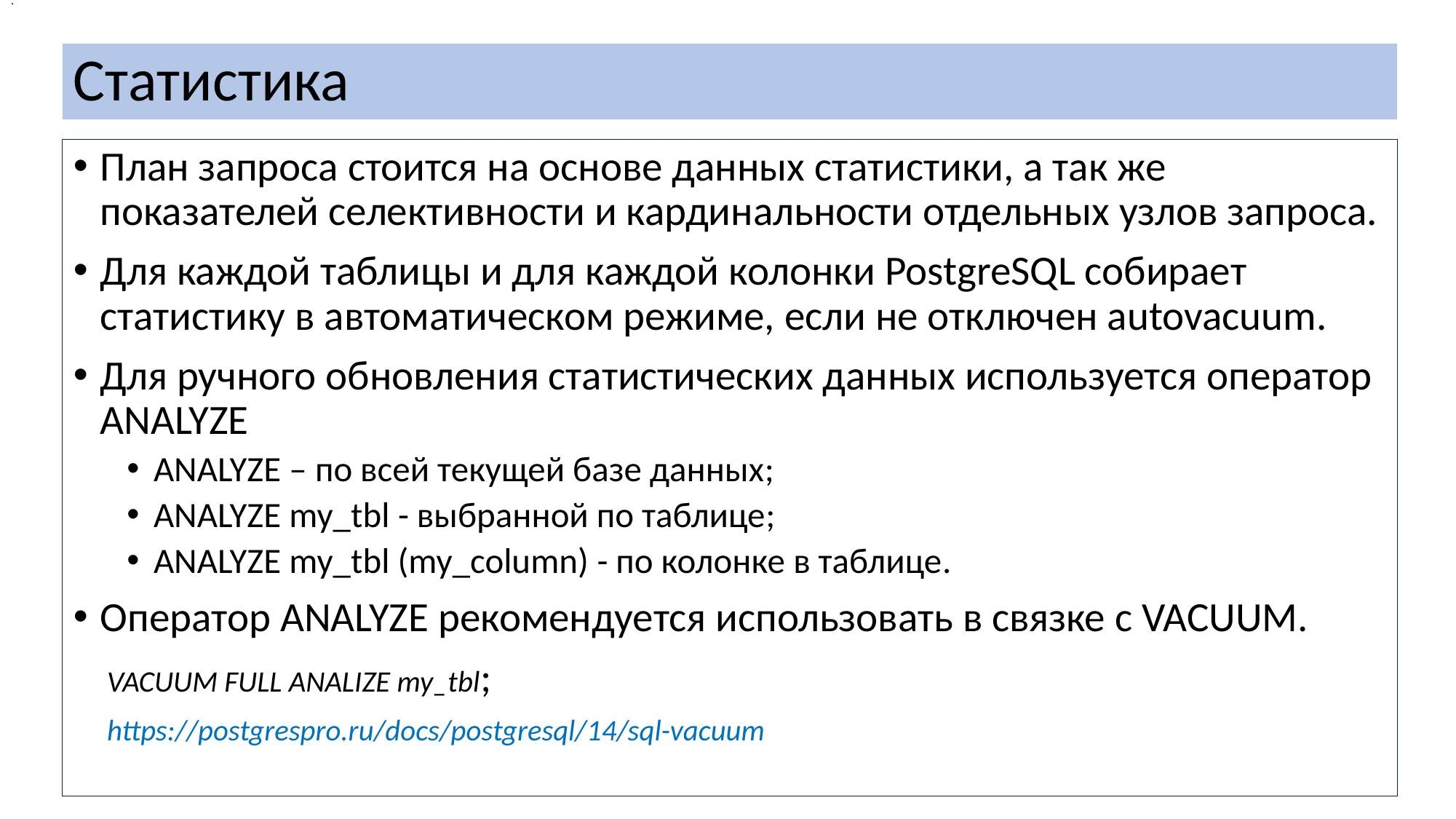

.
# Статистика
План запроса стоится на основе данных статистики, а так же показателей селективности и кардинальности отдельных узлов запроса.
Для каждой таблицы и для каждой колонки PostgreSQL собирает статистику в автоматическом режиме, если не отключен autovacuum.
Для ручного обновления статистических данных используется оператор ANALYZE
ANALYZE – по всей текущей базе данных;
ANALYZE my_tbl - выбранной по таблице;
ANALYZE my_tbl (my_column) - по колонке в таблице.
Оператор ANALYZE рекомендуется использовать в связке с VACUUM.
     VACUUM FULL ANALIZE my_tbl;
     https://postgrespro.ru/docs/postgresql/14/sql-vacuum